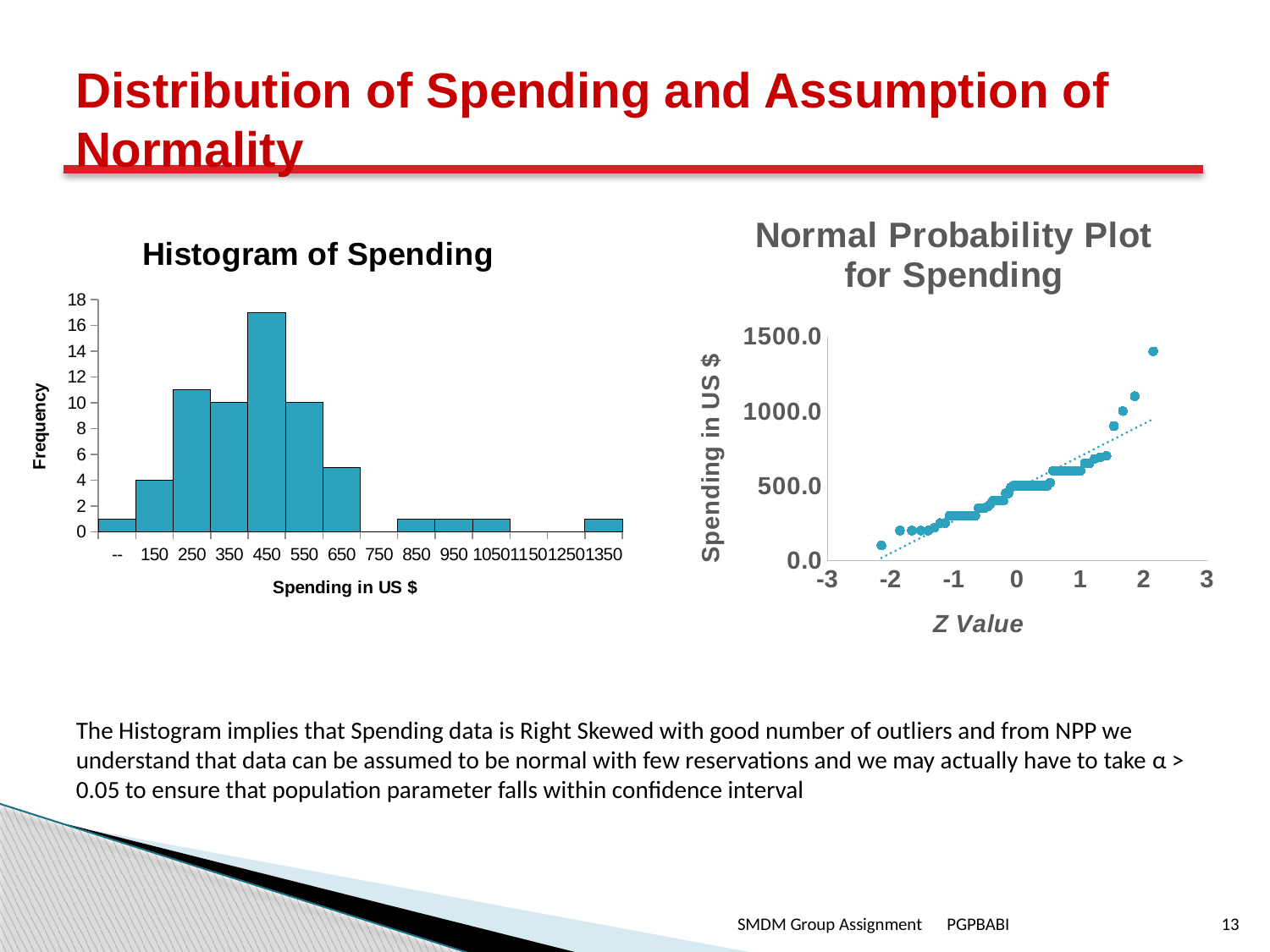

# Distribution of Spending and Assumption of Normality

### Chart: Normal Probability Plot for Spending

| Category | Spending |
|---|---|

### Chart: Histogram of Spending

| Category | Frequency |
|---|---|
| -- | 1.0 |
| 150 | 4.0 |
| 250 | 11.0 |
| 350 | 10.0 |
| 450 | 17.0 |
| 550 | 10.0 |
| 650 | 5.0 |
| 750 | 0.0 |
| 850 | 1.0 |
| 950 | 1.0 |
| 1050 | 1.0 |
| 1150 | 0.0 |
| 1250 | 0.0 |
| 1350 | 1.0 |
The Histogram implies that Spending data is Right Skewed with good number of outliers and from NPP we understand that data can be assumed to be normal with few reservations and we may actually have to take α > 0.05 to ensure that population parameter falls within confidence interval
SMDM Group Assignment
PGPBABI
13